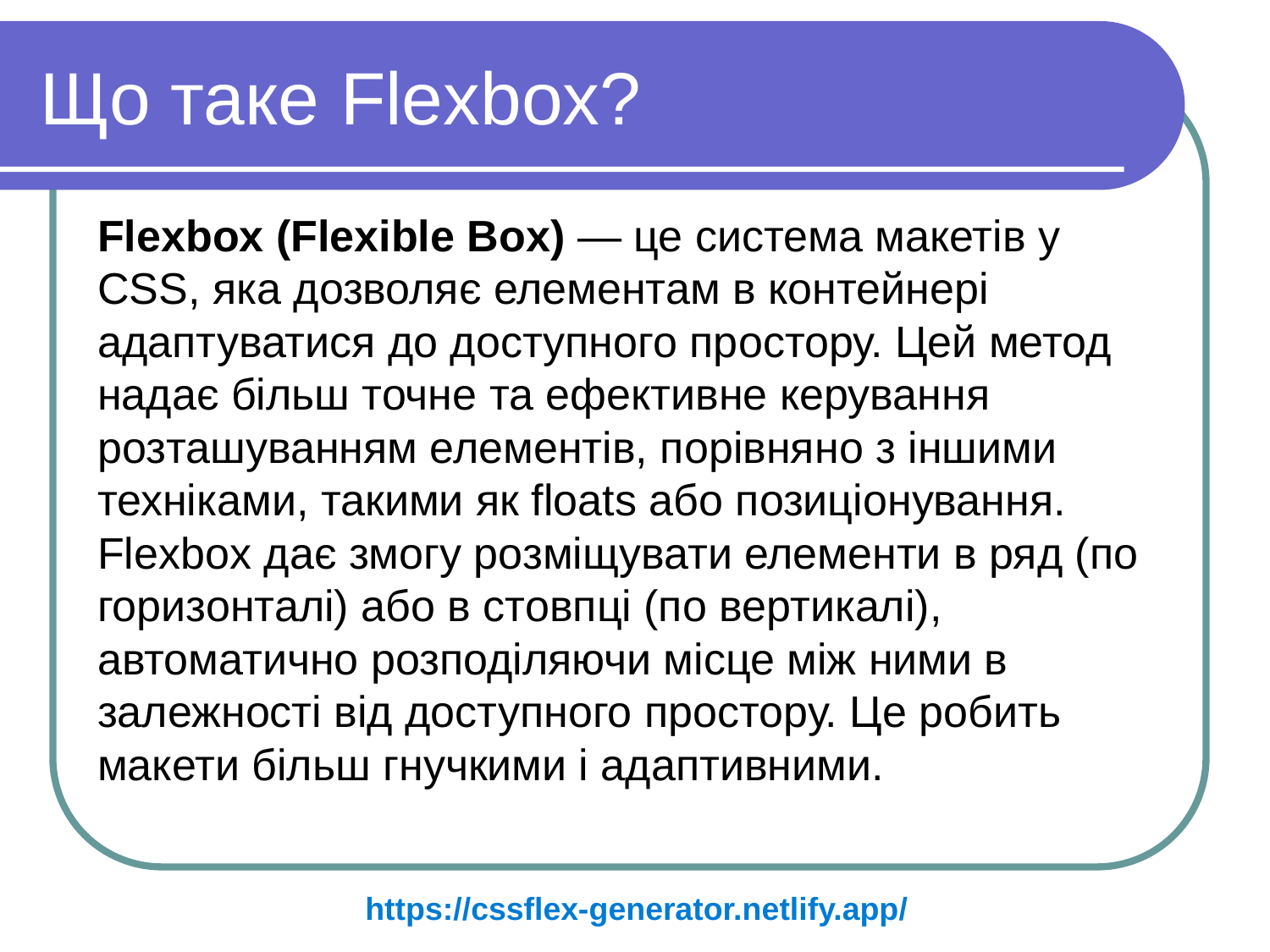

Що таке Flexbox?
Flexbox (Flexible Box) — це система макетів у CSS, яка дозволяє елементам в контейнері адаптуватися до доступного простору. Цей метод надає більш точне та ефективне керування розташуванням елементів, порівняно з іншими техніками, такими як floats або позиціонування. Flexbox дає змогу розміщувати елементи в ряд (по горизонталі) або в стовпці (по вертикалі), автоматично розподіляючи місце між ними в залежності від доступного простору. Це робить макети більш гнучкими і адаптивними.
https://cssflex-generator.netlify.app/